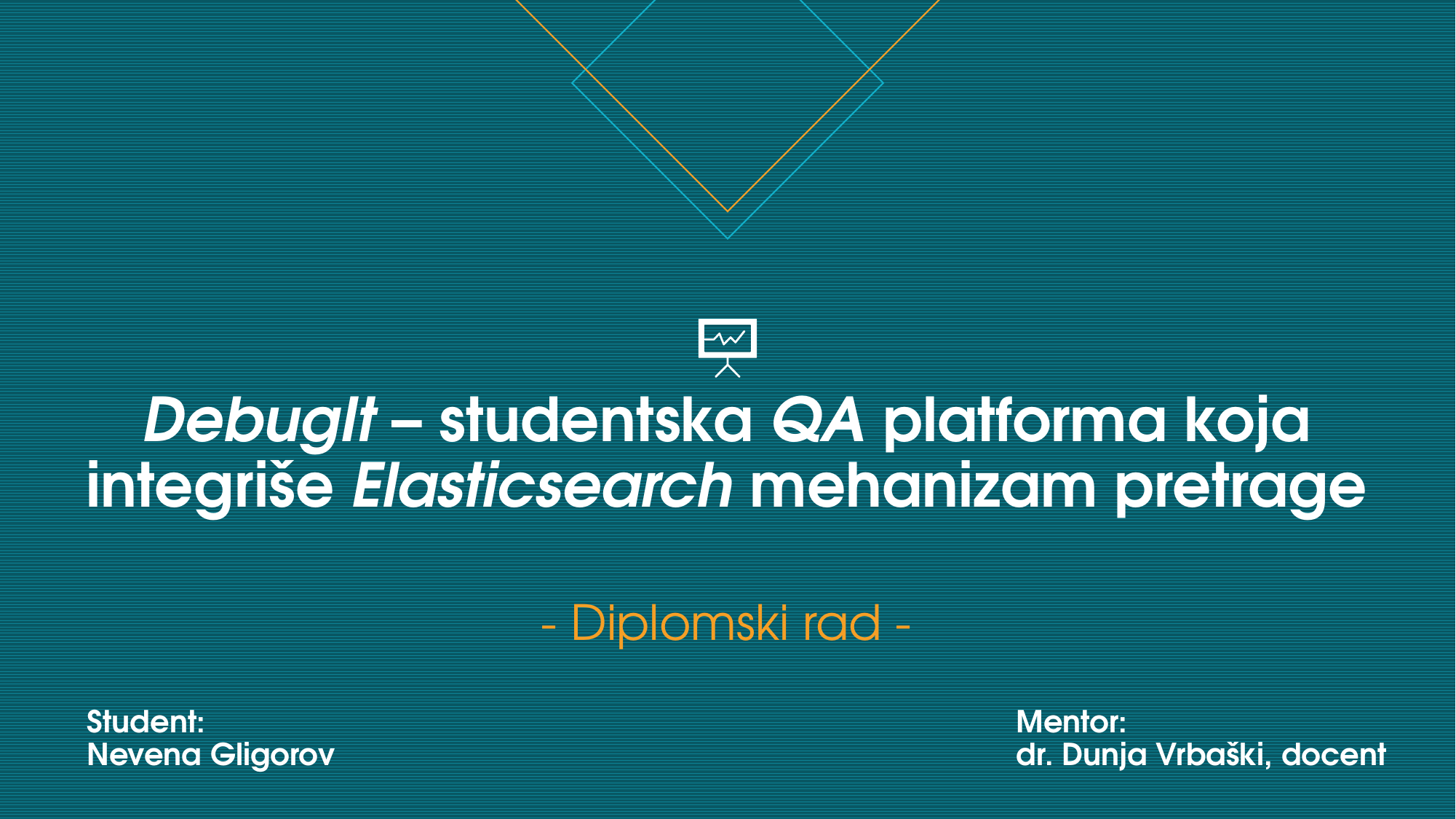

# DebugIt – studentska QA platforma koja integriše Elasticsearch mehanizam pretrage - Diplomski rad -
Student:
Nevena Gligorov
Mentor:
dr. Dunja Vrbaški, docent